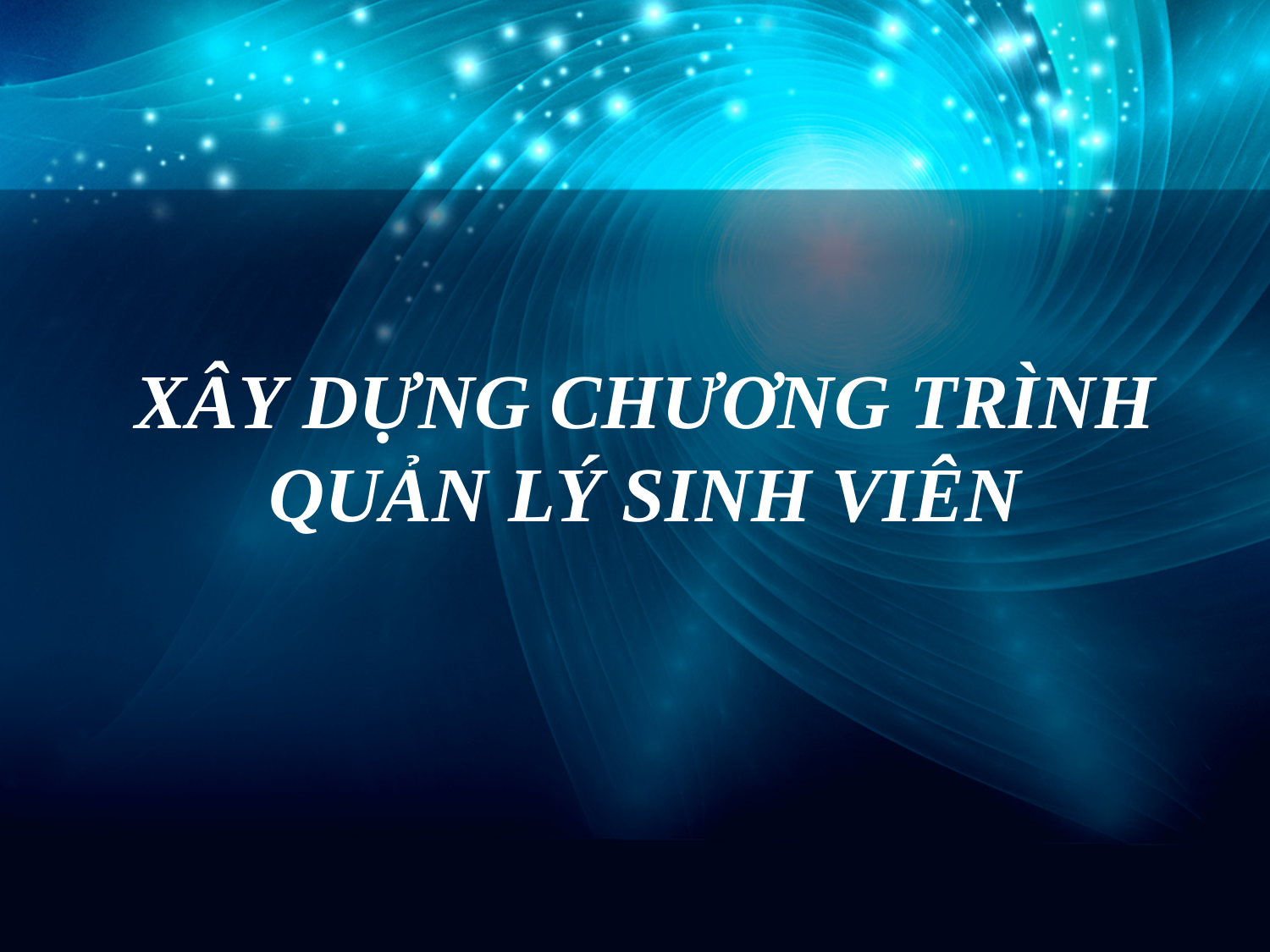

# XÂY DỰNG CHƯƠNG TRÌNH QUẢN LÝ SINH VIÊN